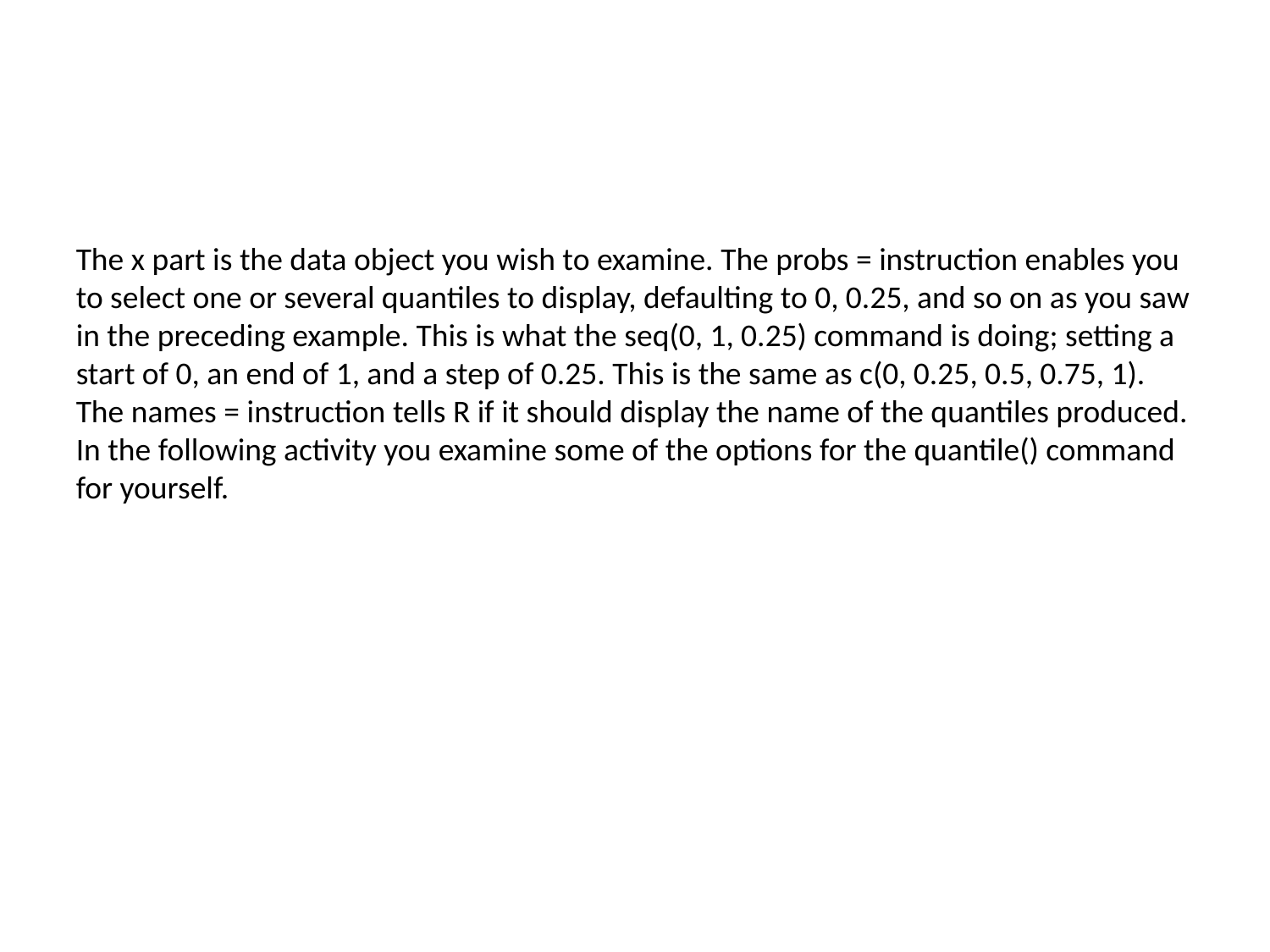

#
The x part is the data object you wish to examine. The probs = instruction enables you to select one or several quantiles to display, defaulting to 0, 0.25, and so on as you saw in the preceding example. This is what the seq(0, 1, 0.25) command is doing; setting a start of 0, an end of 1, and a step of 0.25. This is the same as c(0, 0.25, 0.5, 0.75, 1). The names = instruction tells R if it should display the name of the quantiles produced. In the following activity you examine some of the options for the quantile() command for yourself.